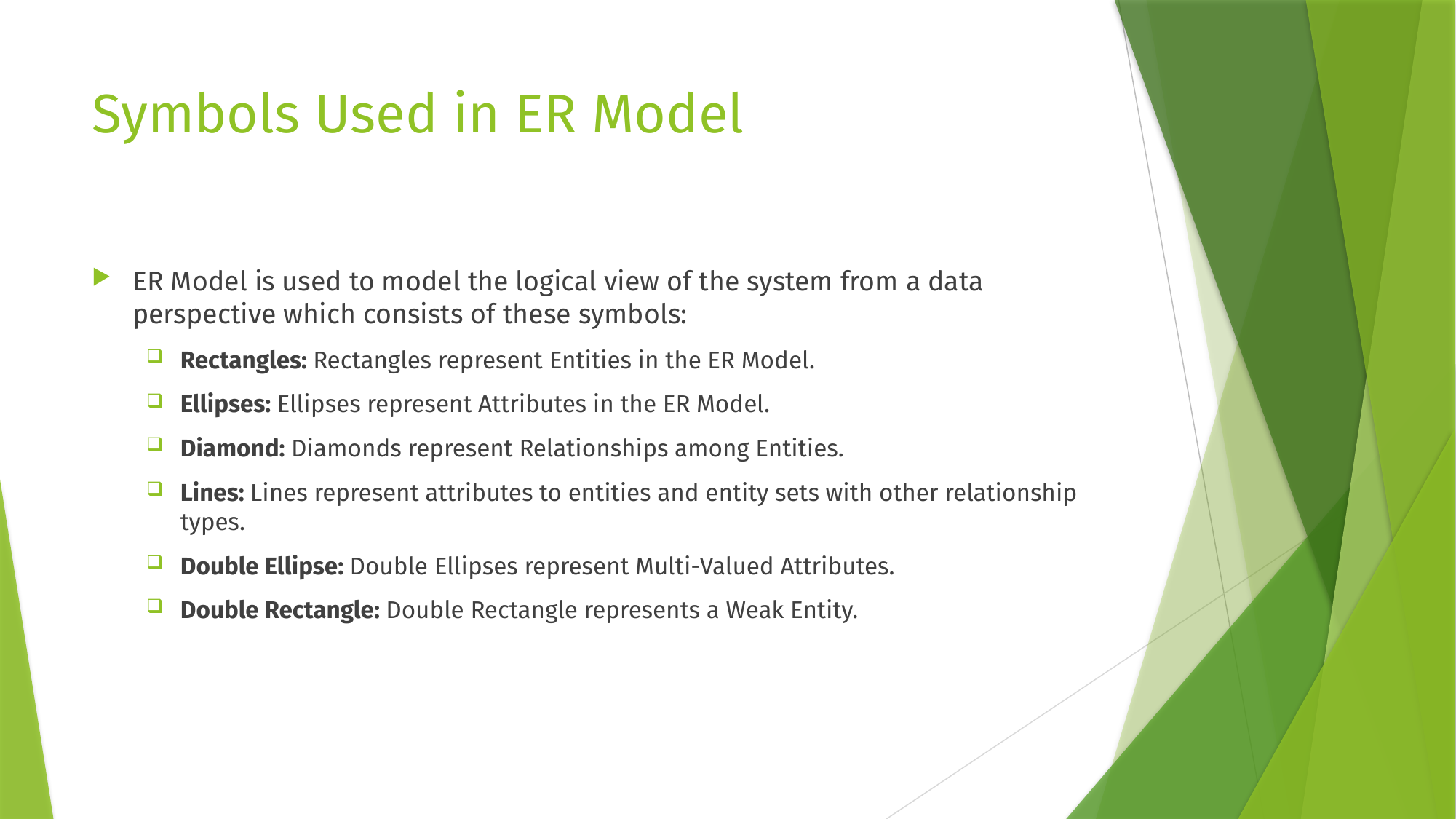

# Symbols Used in ER Model
ER Model is used to model the logical view of the system from a data perspective which consists of these symbols:
Rectangles: Rectangles represent Entities in the ER Model.
Ellipses: Ellipses represent Attributes in the ER Model.
Diamond: Diamonds represent Relationships among Entities.
Lines: Lines represent attributes to entities and entity sets with other relationship types.
Double Ellipse: Double Ellipses represent Multi-Valued Attributes.
Double Rectangle: Double Rectangle represents a Weak Entity.